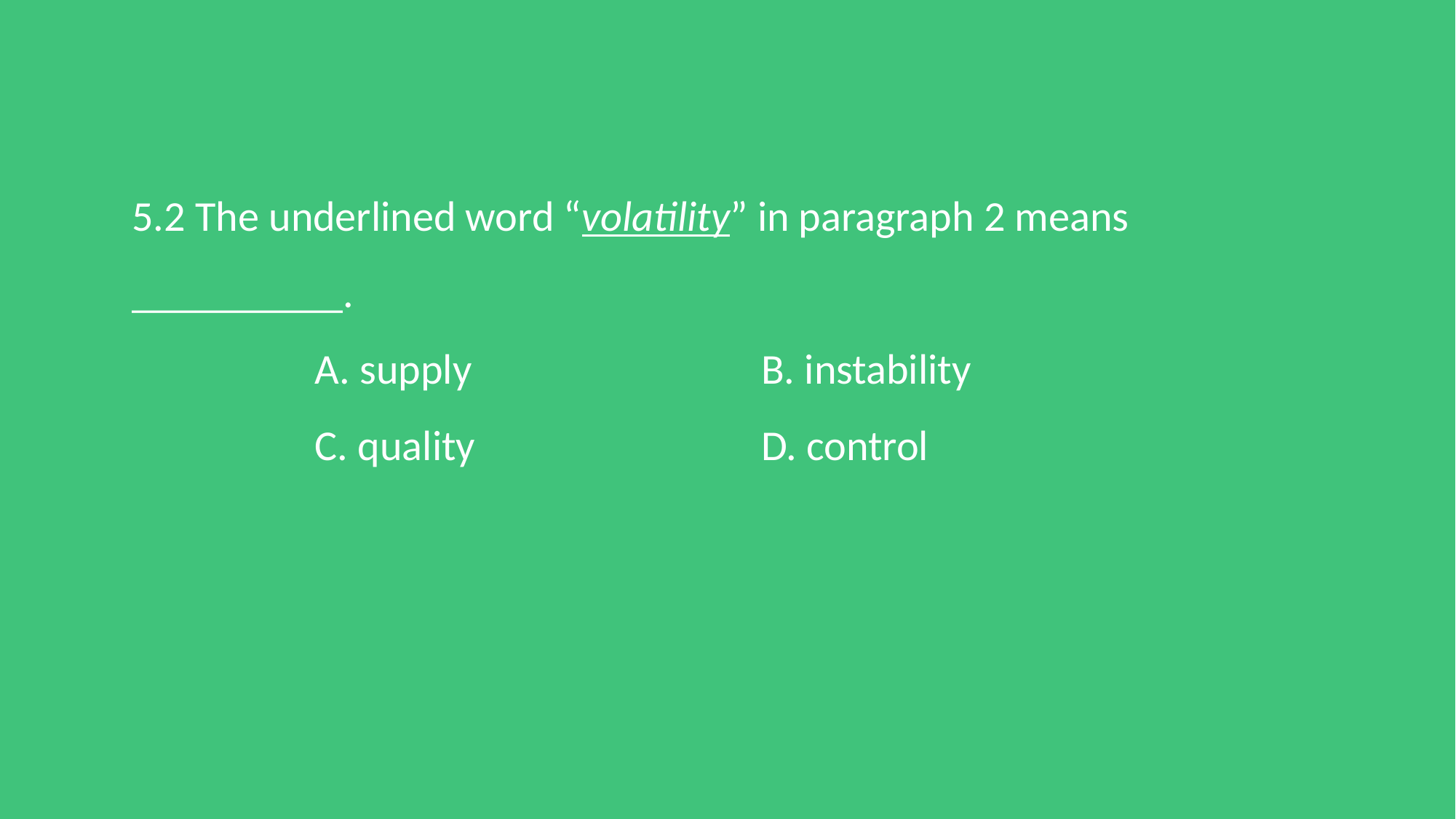

# 5.2 The underlined word “volatility” in paragraph 2 means __________. A. supply     	                    B. instability C. quality     	                    D. control